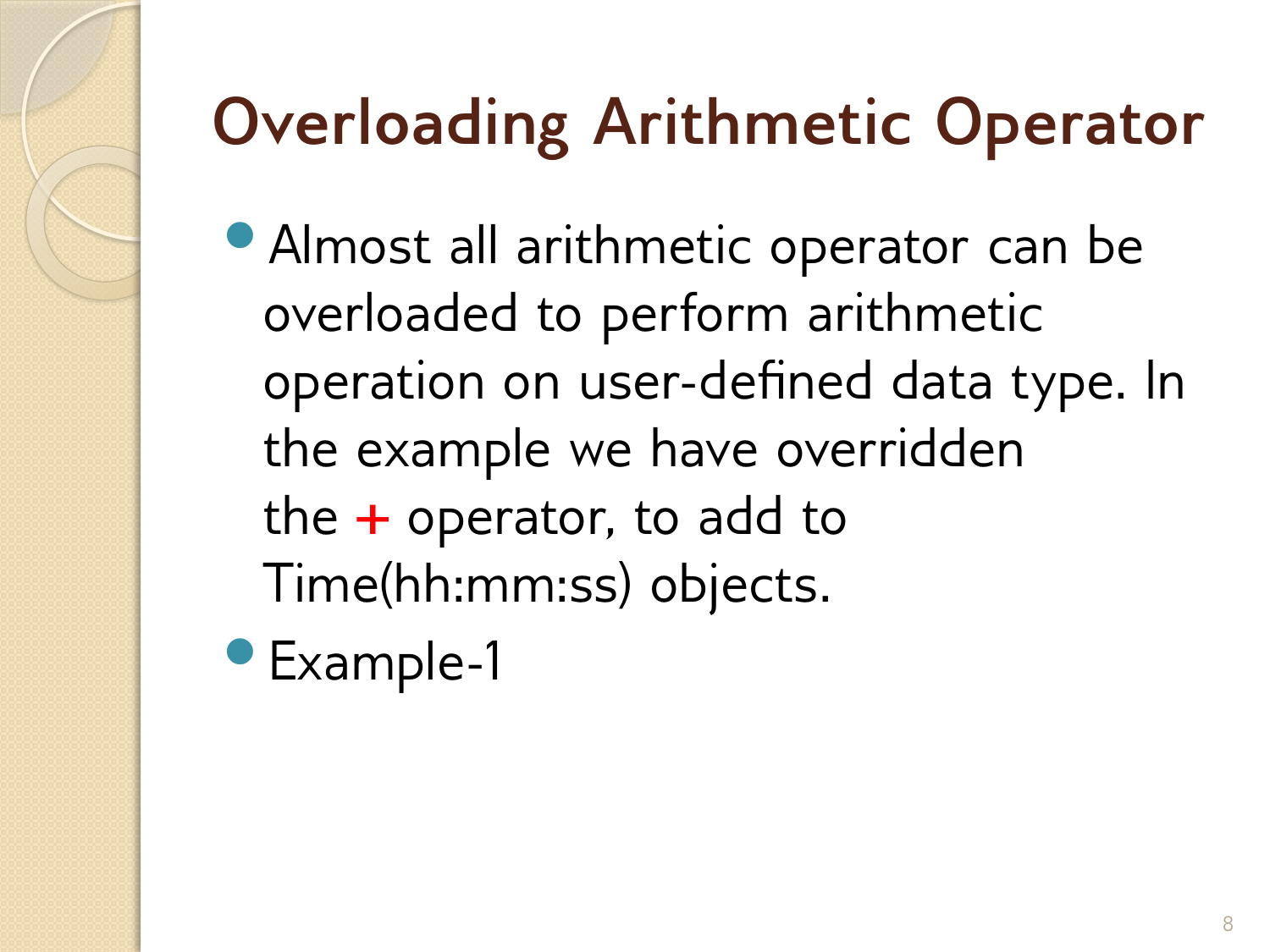

# Overloading Arithmetic Operator
Almost all arithmetic operator can be overloaded to perform arithmetic operation on user-defined data type. In the example we have overridden the + operator, to add to Time(hh:mm:ss) objects.
Example-1
8